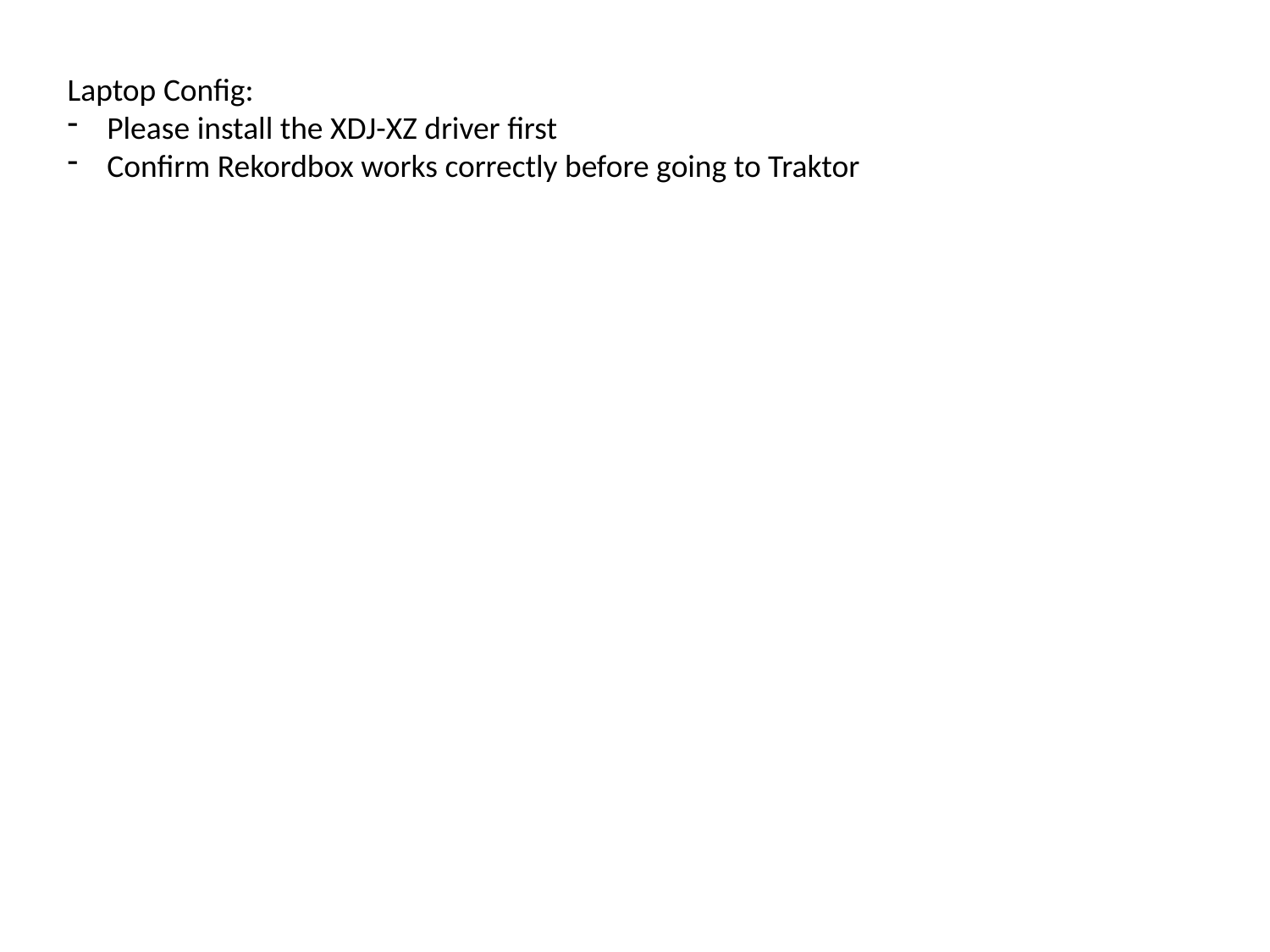

Laptop Config:
Please install the XDJ-XZ driver first
Confirm Rekordbox works correctly before going to Traktor